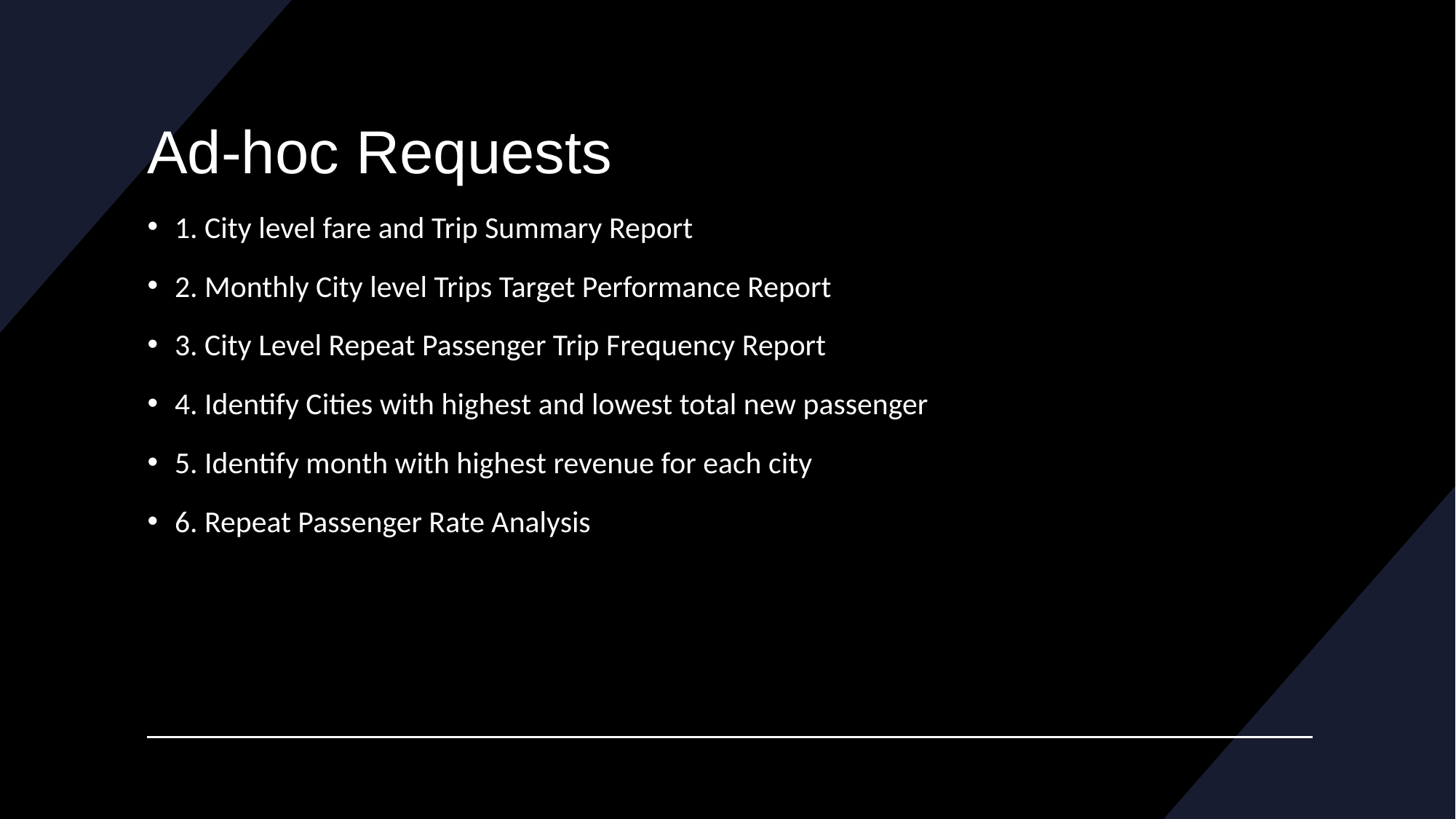

# Ad-hoc Requests
1. City level fare and Trip Summary Report
2. Monthly City level Trips Target Performance Report
3. City Level Repeat Passenger Trip Frequency Report
4. Identify Cities with highest and lowest total new passenger
5. Identify month with highest revenue for each city
6. Repeat Passenger Rate Analysis